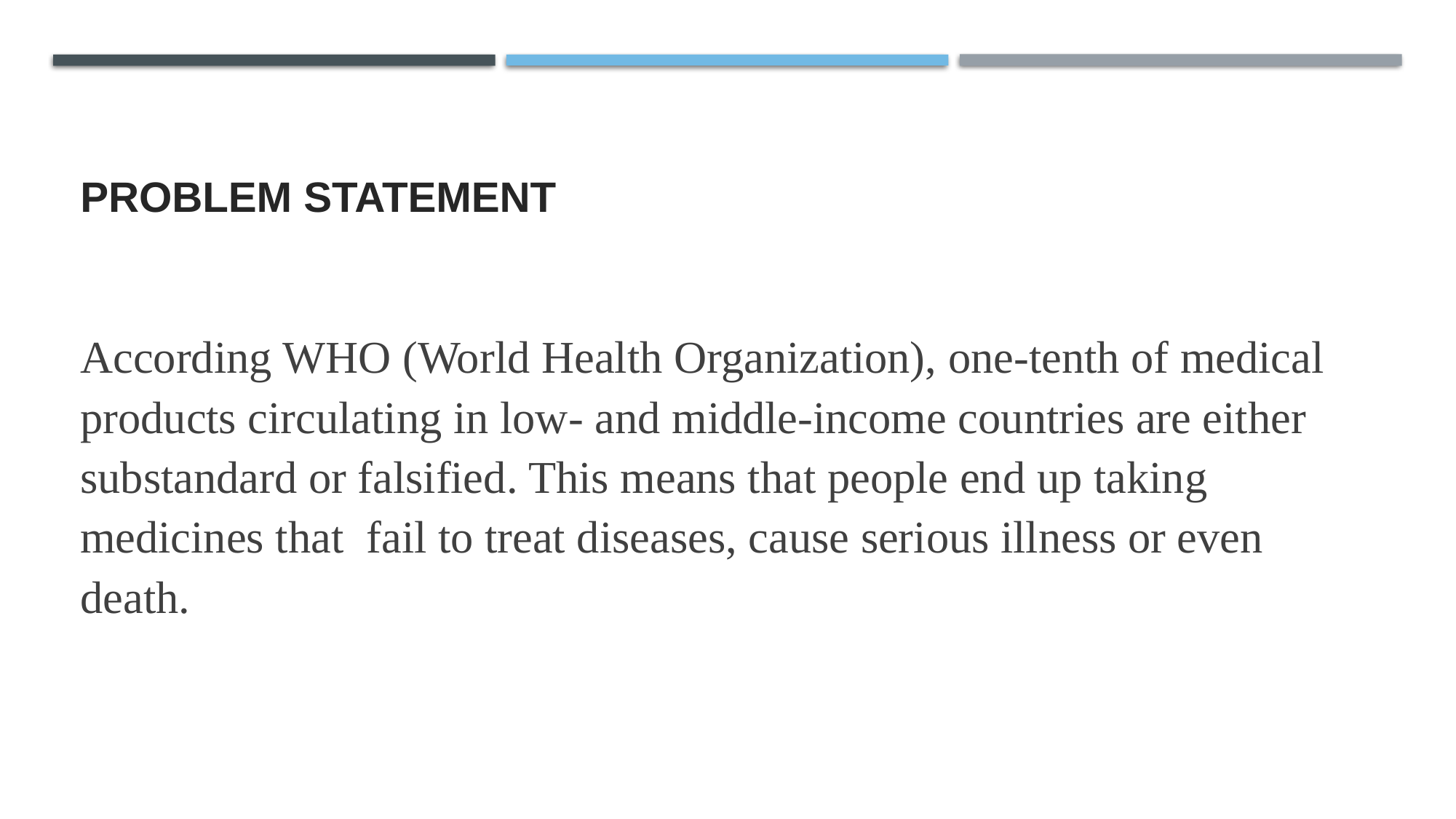

# PROBLEM STATEMENT
According WHO (World Health Organization), one-tenth of medical products circulating in low- and middle-income countries are either substandard or falsified. This means that people end up taking medicines that  fail to treat diseases, cause serious illness or even death.